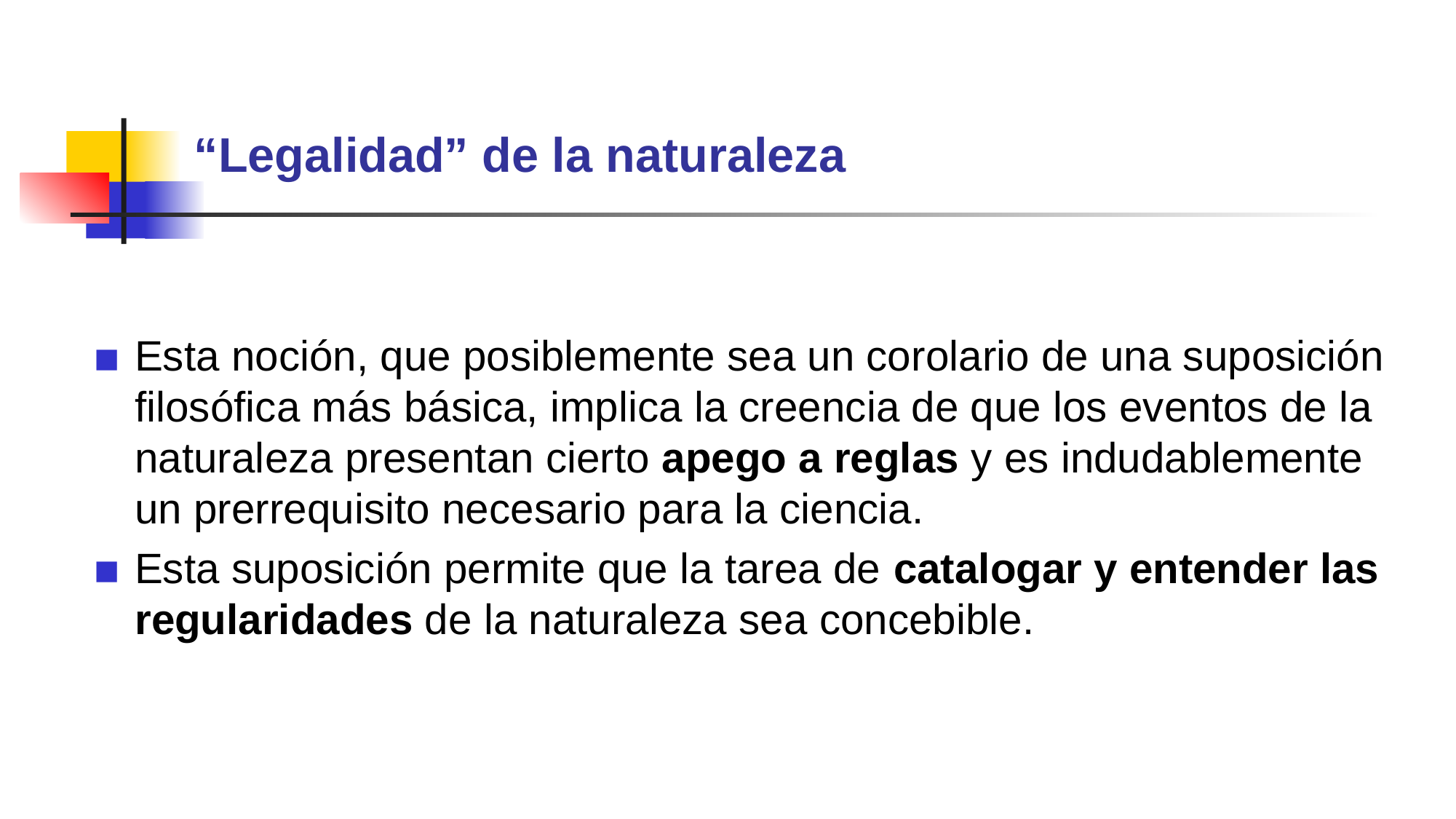

# “Legalidad” de la naturaleza
Esta noción, que posiblemente sea un corolario de una suposición filosófica más básica, implica la creencia de que los eventos de la naturaleza presentan cierto apego a reglas y es indudablemente un prerrequisito necesario para la ciencia.
Esta suposición permite que la tarea de catalogar y entender las regularidades de la naturaleza sea concebible.